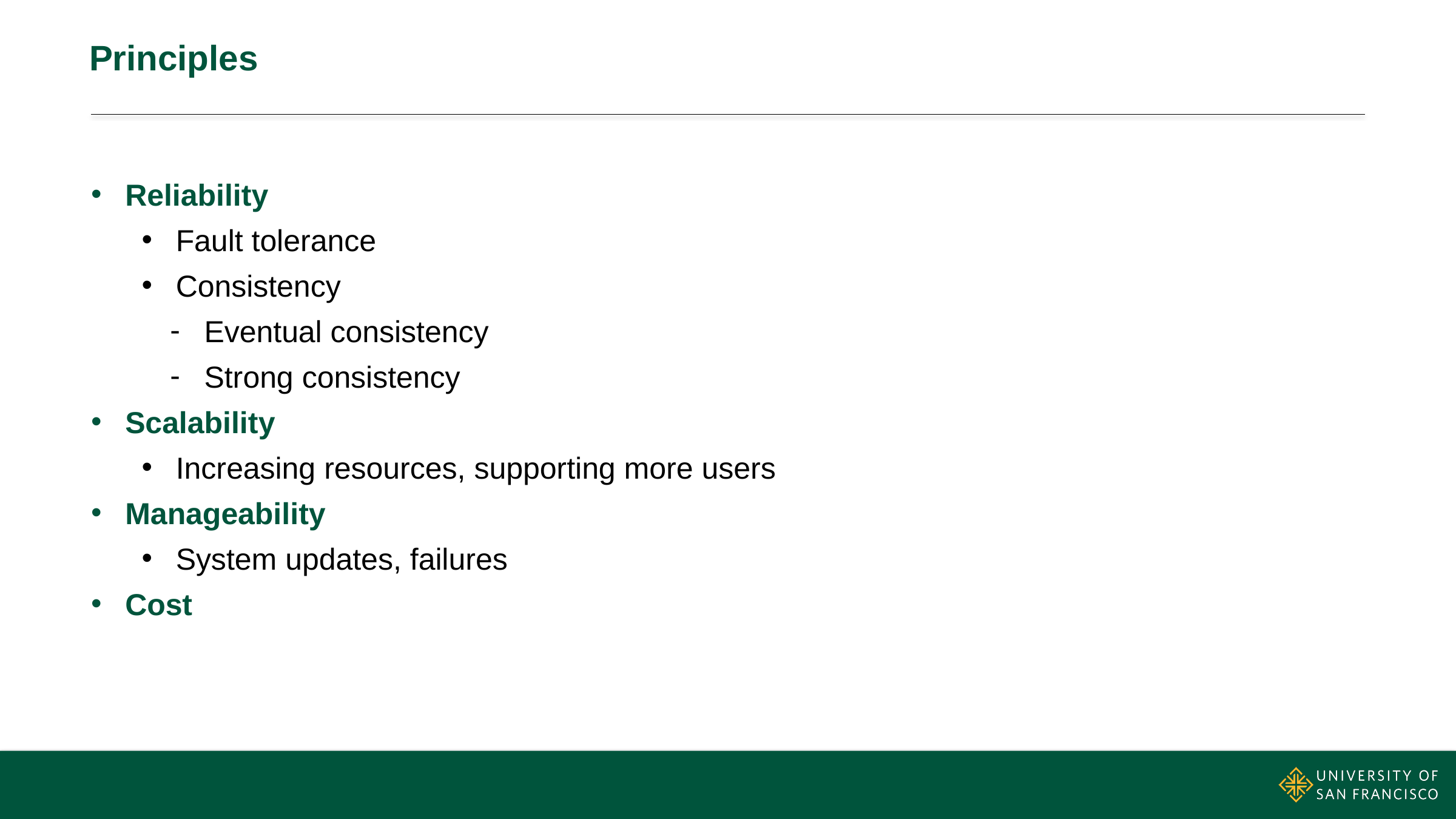

# Principles
Reliability
Fault tolerance
Consistency
Eventual consistency
Strong consistency
Scalability
Increasing resources, supporting more users
Manageability
System updates, failures
Cost